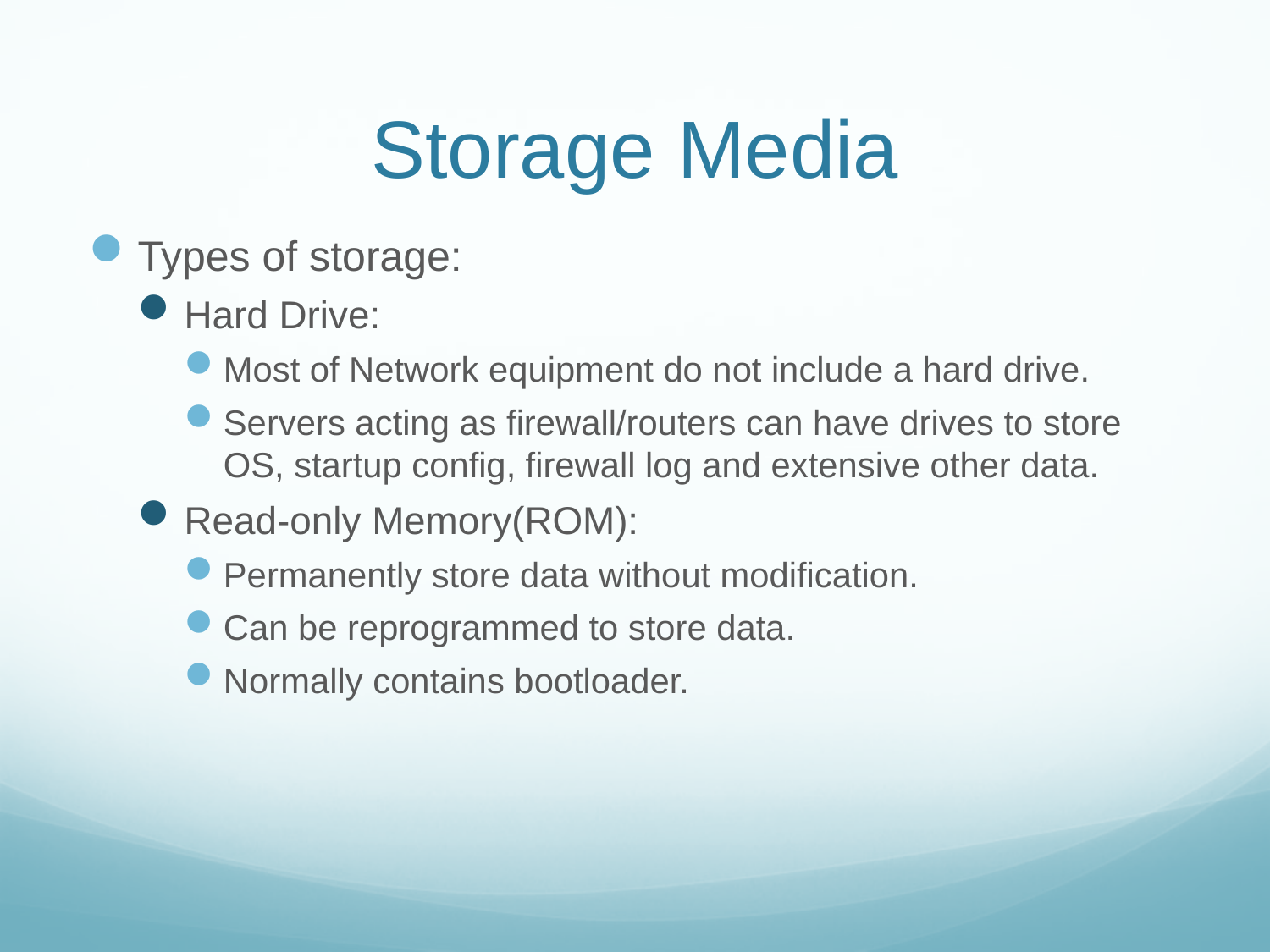

# Storage Media
Types of storage:
Hard Drive:
Most of Network equipment do not include a hard drive.
Servers acting as firewall/routers can have drives to store OS, startup config, firewall log and extensive other data.
Read-only Memory(ROM):
Permanently store data without modification.
Can be reprogrammed to store data.
Normally contains bootloader.